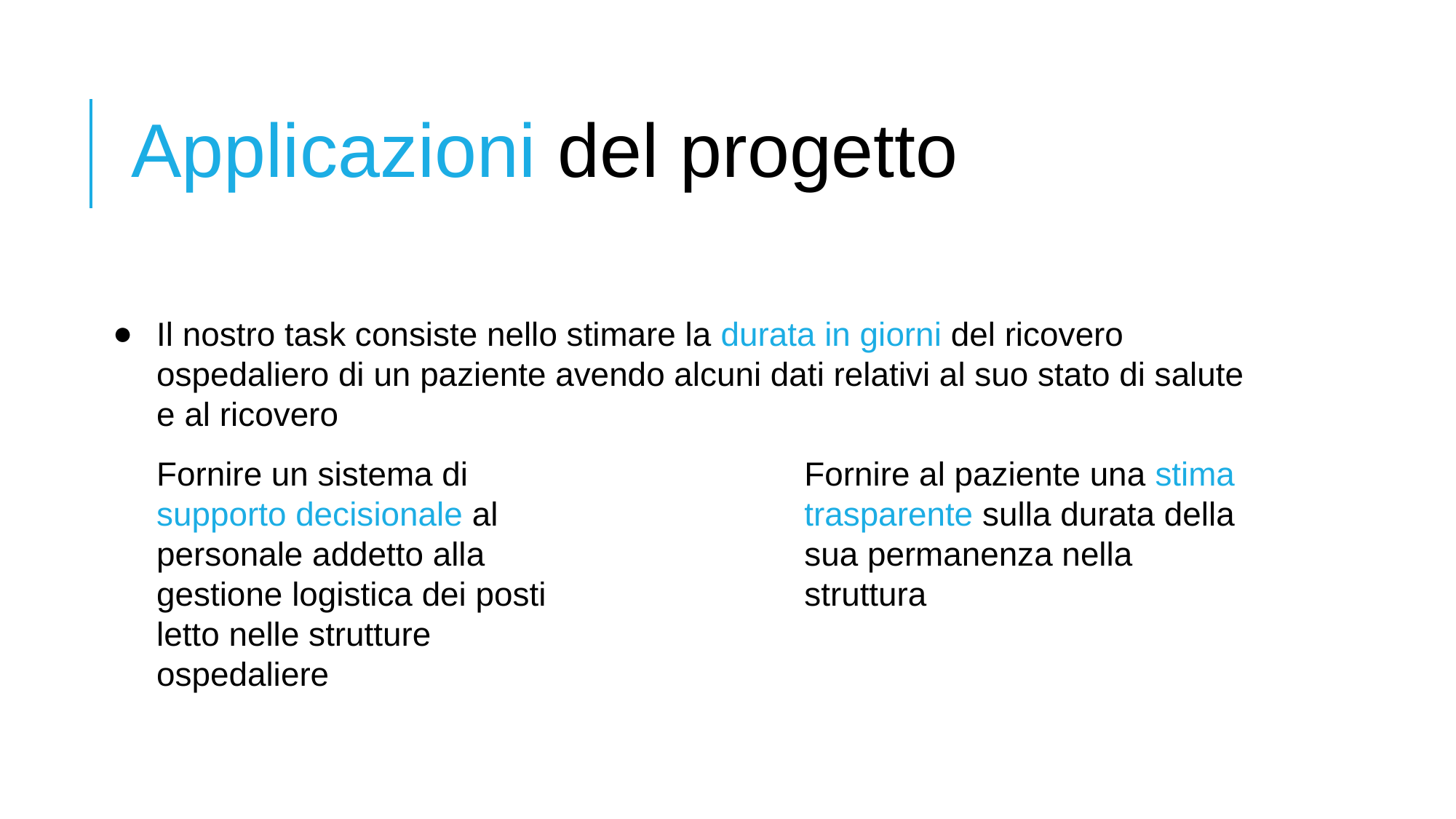

# Applicazioni del progetto
Il nostro task consiste nello stimare la durata in giorni del ricovero ospedaliero di un paziente avendo alcuni dati relativi al suo stato di salute e al ricovero
Fornire un sistema di supporto decisionale al personale addetto alla gestione logistica dei posti letto nelle strutture ospedaliere
Fornire al paziente una stima trasparente sulla durata della sua permanenza nella struttura